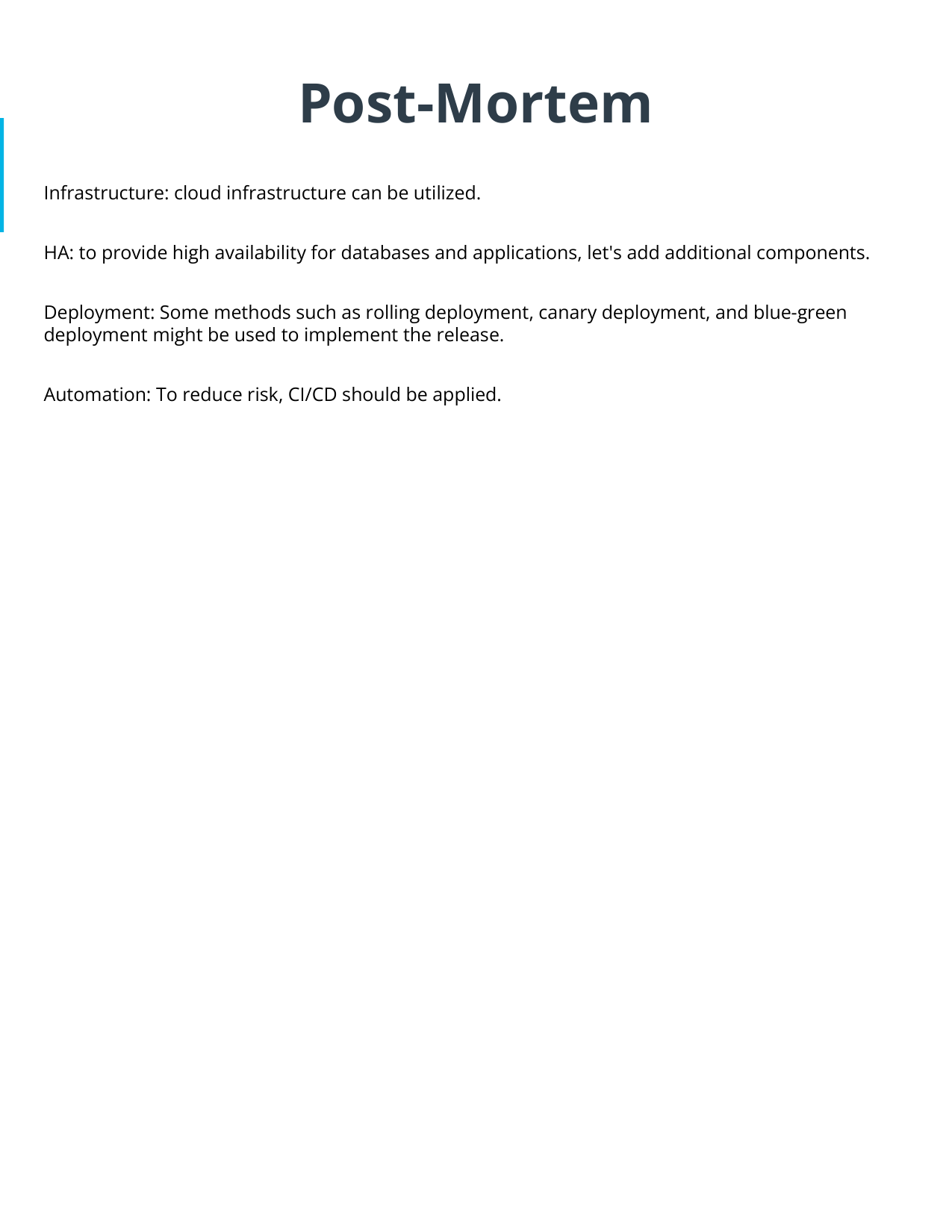

# Post-Mortem
Infrastructure: cloud infrastructure can be utilized.
HA: to provide high availability for databases and applications, let's add additional components.
Deployment: Some methods such as rolling deployment, canary deployment, and blue-green deployment might be used to implement the release.
Automation: To reduce risk, CI/CD should be applied.